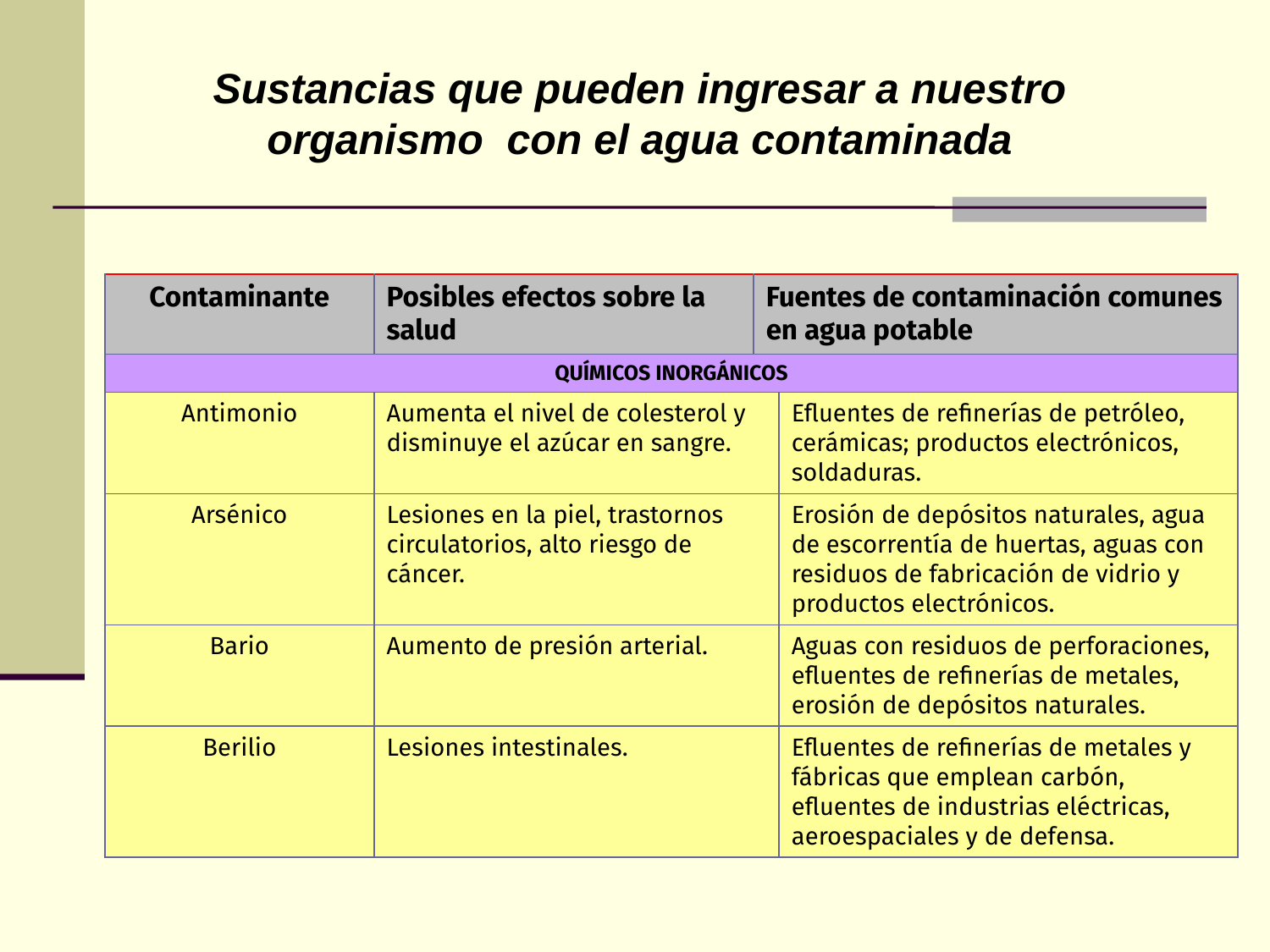

Sustancias que pueden ingresar a nuestro organismo  con el agua contaminada

| Contaminante | Posibles efectos sobre la salud | Fuentes de contaminación comunes en agua potable |  |
| --- | --- | --- | --- |
| QUÍMICOS INORGÁNICOS |  |  |  |
| Antimonio | Aumenta el nivel de colesterol y disminuye el azúcar en sangre. |  | Efluentes de refinerías de petróleo, cerámicas; productos electrónicos, soldaduras. |
| Arsénico | Lesiones en la piel, trastornos circulatorios, alto riesgo de cáncer. |  | Erosión de depósitos naturales, agua de escorrentía de huertas, aguas con residuos de fabricación de vidrio y productos electrónicos. |
| Bario | Aumento de presión arterial. |  | Aguas con residuos de perforaciones, efluentes de refinerías de metales, erosión de depósitos naturales. |
| Berilio | Lesiones intestinales. |  | Efluentes de refinerías de metales y fábricas que emplean carbón, efluentes de industrias eléctricas, aeroespaciales y de defensa. |